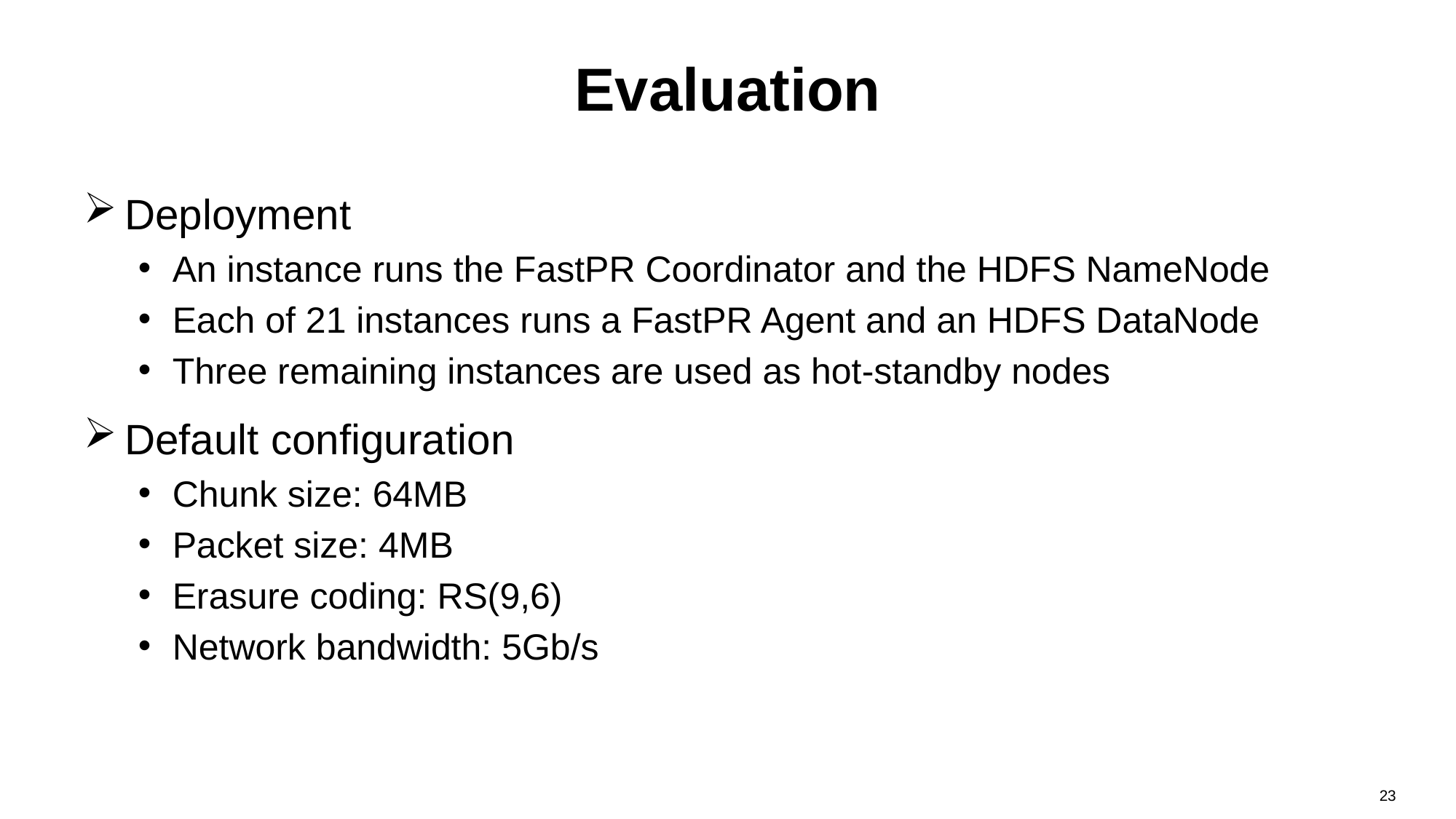

# Evaluation
Deployment
An instance runs the FastPR Coordinator and the HDFS NameNode
Each of 21 instances runs a FastPR Agent and an HDFS DataNode
Three remaining instances are used as hot-standby nodes
Default configuration
Chunk size: 64MB
Packet size: 4MB
Erasure coding: RS(9,6)
Network bandwidth: 5Gb/s

23